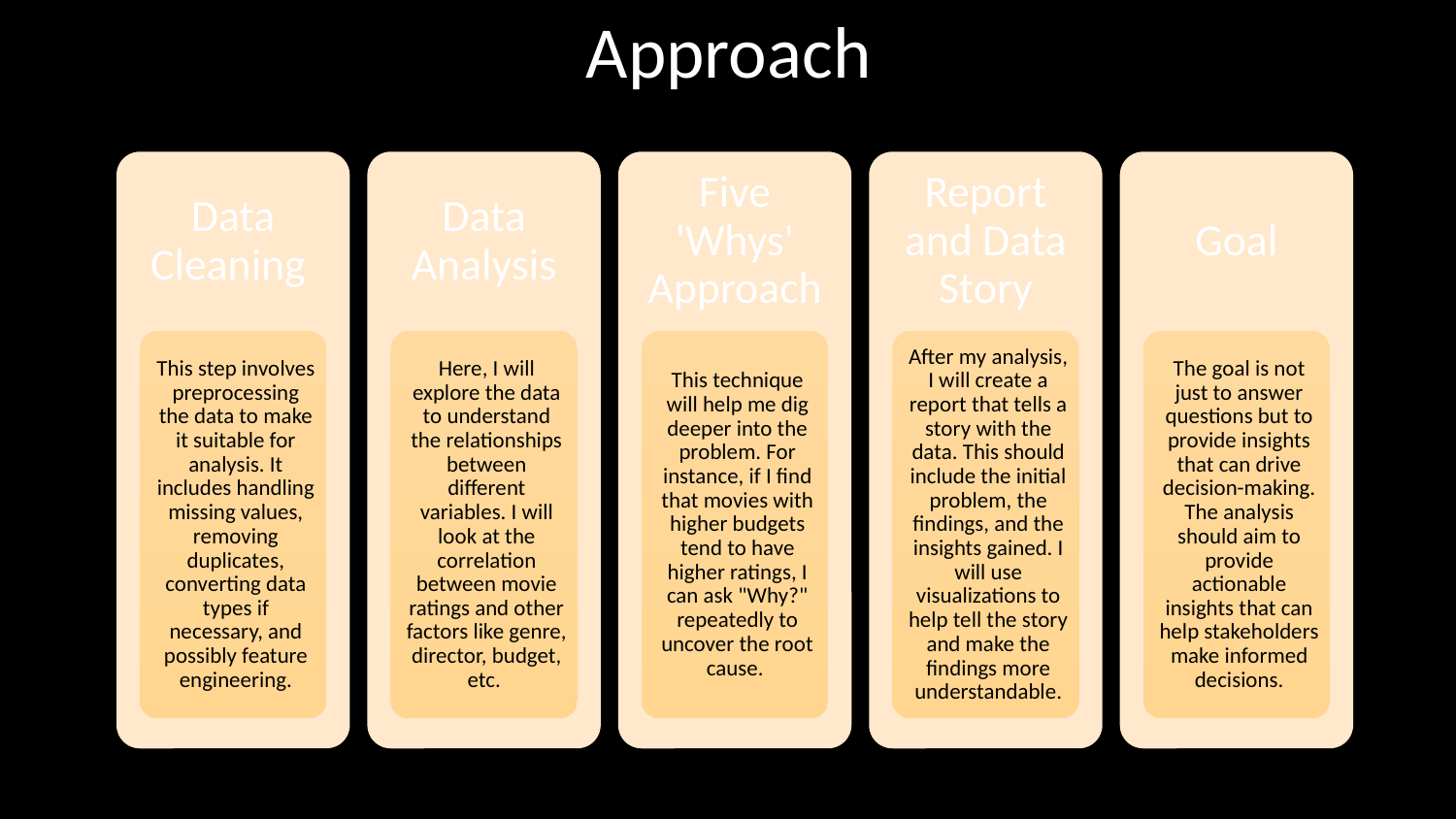

# Approach
Data Cleaning
This step involves preprocessing the data to make it suitable for analysis. It includes handling missing values, removing duplicates, converting data types if necessary, and possibly feature engineering.
Data Analysis
Here, I will explore the data to understand the relationships between different variables. I will look at the correlation between movie ratings and other factors like genre, director, budget, etc.
Five 'Whys' Approach
This technique will help me dig deeper into the problem. For instance, if I find that movies with higher budgets tend to have higher ratings, I can ask "Why?" repeatedly to uncover the root cause.
Report and Data Story
After my analysis, I will create a report that tells a story with the data. This should include the initial problem, the findings, and the insights gained. I will use visualizations to help tell the story and make the findings more understandable.
Goal
The goal is not just to answer questions but to provide insights that can drive decision-making. The analysis should aim to provide actionable insights that can help stakeholders make informed decisions.